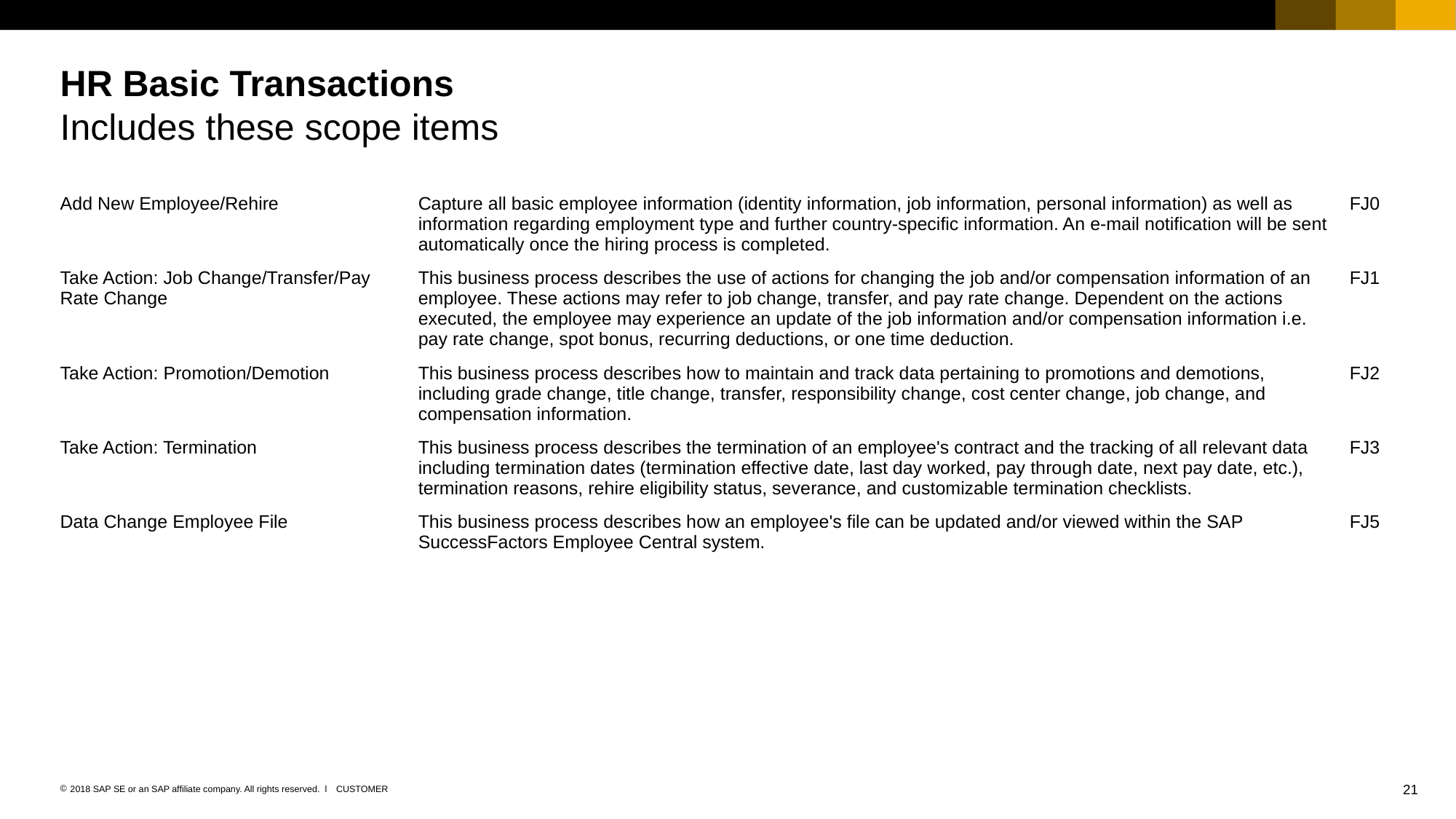

# HR Basic Transactions Includes these scope items
| Add New Employee/Rehire | Capture all basic employee information (identity information, job information, personal information) as well as information regarding employment type and further country-specific information. An e-mail notification will be sent automatically once the hiring process is completed. | FJ0 |
| --- | --- | --- |
| Take Action: Job Change/Transfer/Pay Rate Change | This business process describes the use of actions for changing the job and/or compensation information of an employee. These actions may refer to job change, transfer, and pay rate change. Dependent on the actions executed, the employee may experience an update of the job information and/or compensation information i.e. pay rate change, spot bonus, recurring deductions, or one time deduction. | FJ1 |
| Take Action: Promotion/Demotion | This business process describes how to maintain and track data pertaining to promotions and demotions, including grade change, title change, transfer, responsibility change, cost center change, job change, and compensation information. | FJ2 |
| Take Action: Termination | This business process describes the termination of an employee's contract and the tracking of all relevant data including termination dates (termination effective date, last day worked, pay through date, next pay date, etc.), termination reasons, rehire eligibility status, severance, and customizable termination checklists. | FJ3 |
| Data Change Employee File | This business process describes how an employee's file can be updated and/or viewed within the SAP SuccessFactors Employee Central system. | FJ5 |